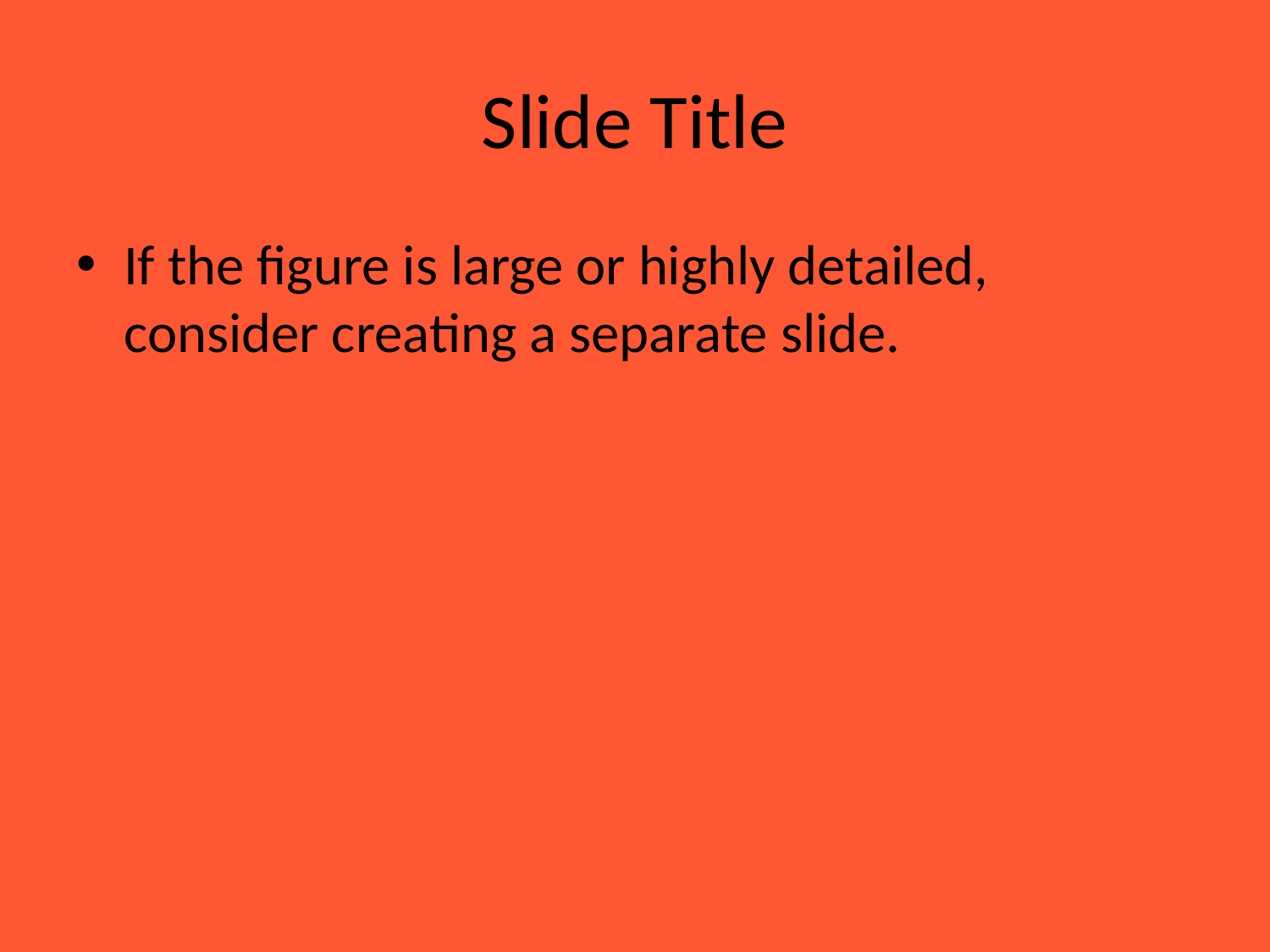

# Slide Title
If the figure is large or highly detailed, consider creating a separate slide.